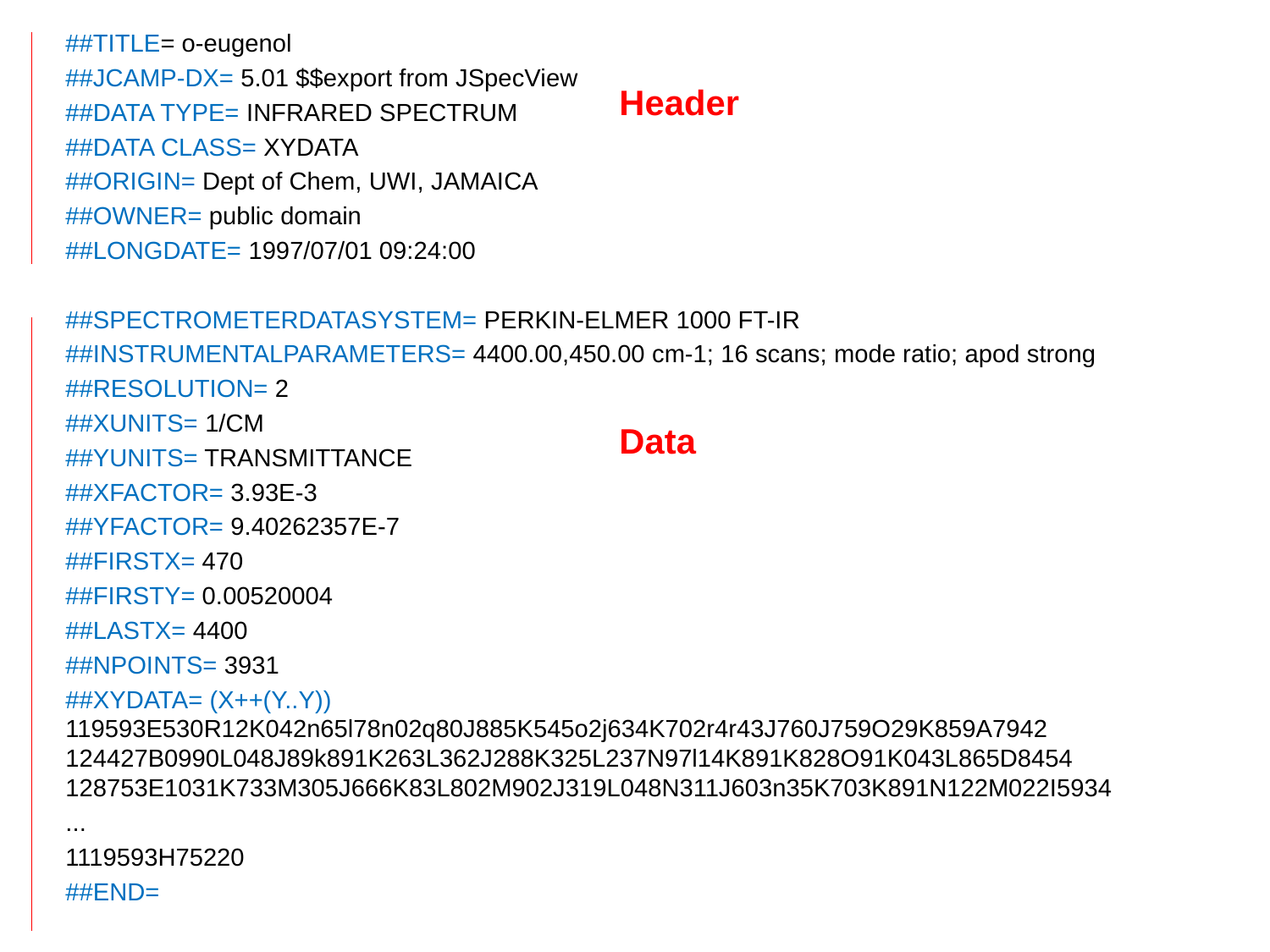

##TITLE= o-eugenol
##JCAMP-DX= 5.01 $$export from JSpecView
##DATA TYPE= INFRARED SPECTRUM
##DATA CLASS= XYDATA
##ORIGIN= Dept of Chem, UWI, JAMAICA
##OWNER= public domain
##LONGDATE= 1997/07/01 09:24:00

##SPECTROMETERDATASYSTEM= PERKIN-ELMER 1000 FT-IR
##INSTRUMENTALPARAMETERS= 4400.00,450.00 cm-1; 16 scans; mode ratio; apod strong
##RESOLUTION= 2
##XUNITS= 1/CM
##YUNITS= TRANSMITTANCE
##XFACTOR= 3.93E-3
##YFACTOR= 9.40262357E-7
##FIRSTX= 470
##FIRSTY= 0.00520004
##LASTX= 4400
##NPOINTS= 3931
##XYDATA= (X++(Y..Y)) 119593E530R12K042n65l78n02q80J885K545o2j634K702r4r43J760J759O29K859A7942 124427B0990L048J89k891K263L362J288K325L237N97l14K891K828O91K043L865D8454 128753E1031K733M305J666K83L802M902J319L048N311J603n35K703K891N122M022I5934
...
1119593H75220
##END=

Header

Data